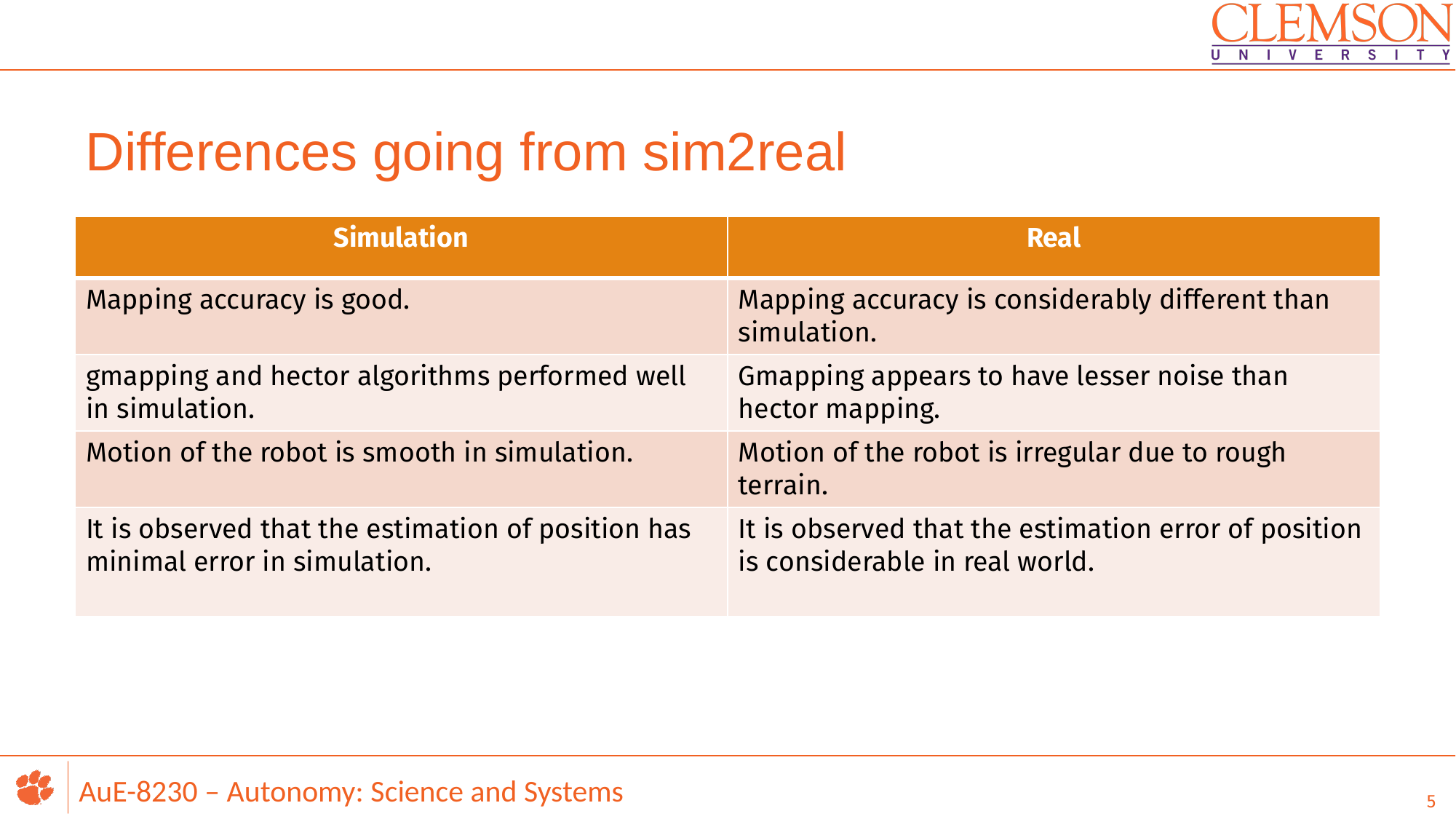

# Differences going from sim2real
| Simulation | Real |
| --- | --- |
| Mapping accuracy is good. | Mapping accuracy is considerably different than simulation. |
| gmapping and hector algorithms performed well in simulation. | Gmapping appears to have lesser noise than hector mapping. |
| Motion of the robot is smooth in simulation. | Motion of the robot is irregular due to rough terrain. |
| It is observed that the estimation of position has minimal error in simulation. | It is observed that the estimation error of position is considerable in real world. |
5